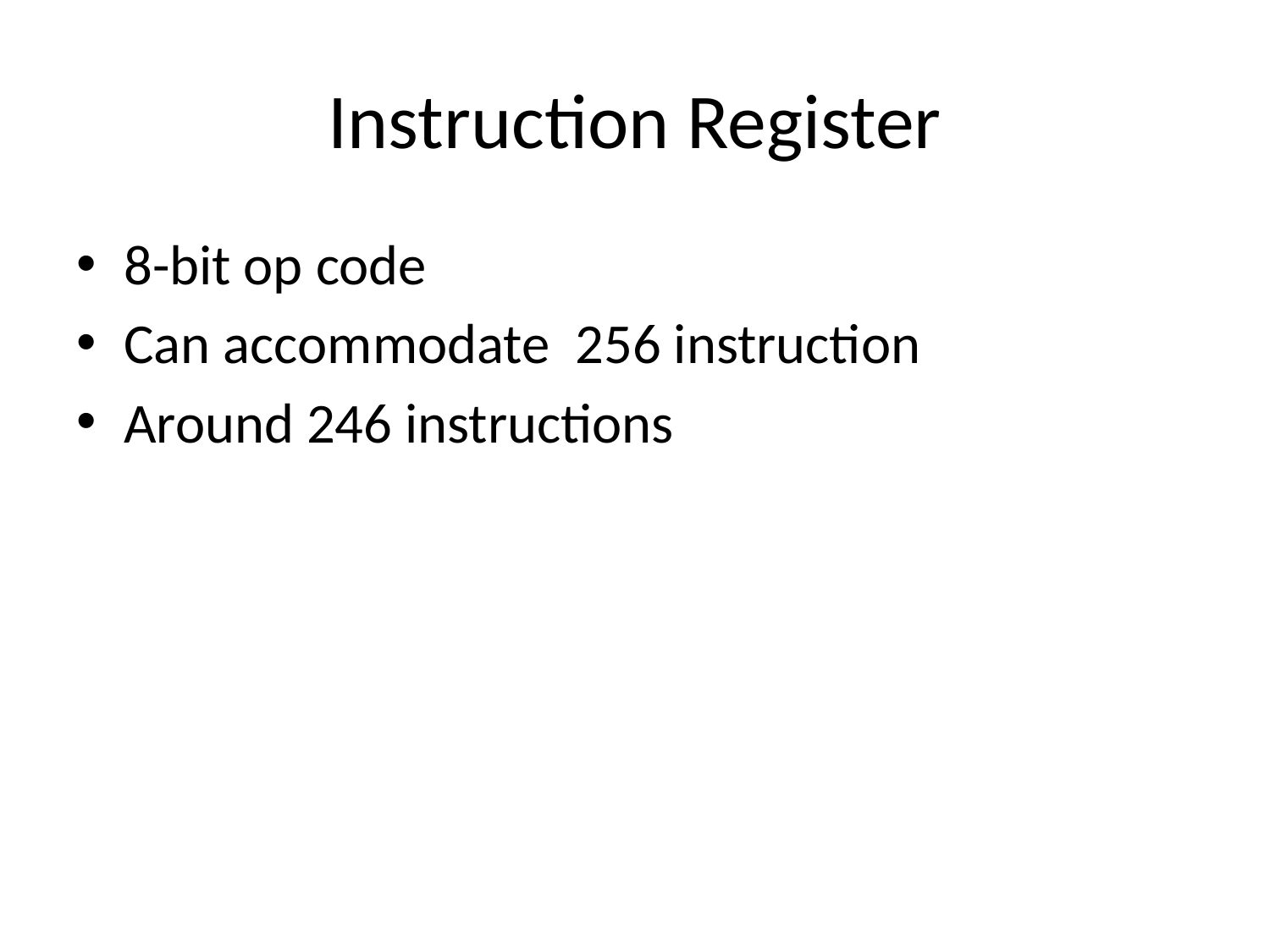

# Instruction Register
8-bit op code
Can accommodate  256 instruction
Around 246 instructions